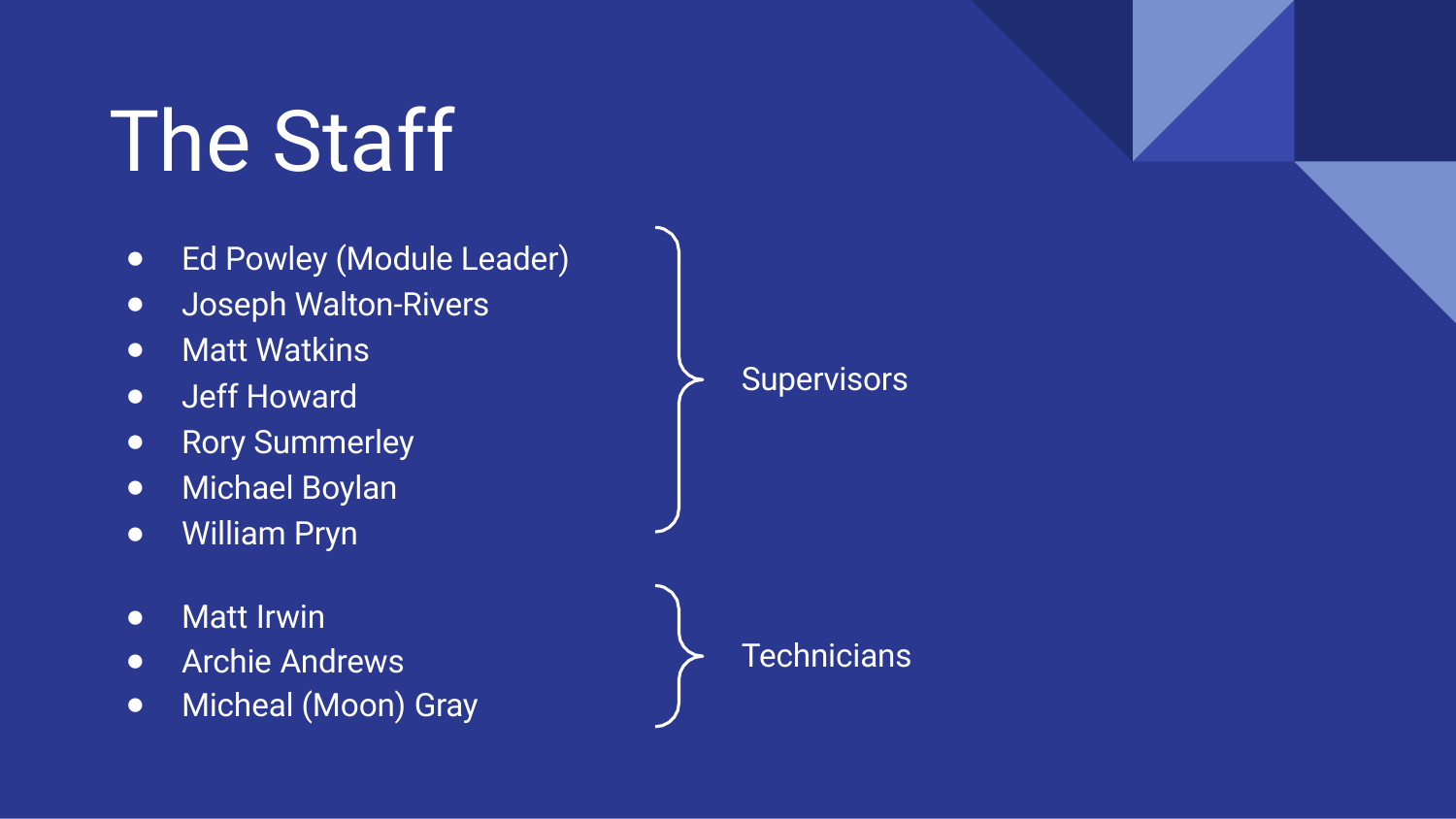

# The Staff

Ed Powley (Module Leader)
Joseph Walton-Rivers
Matt Watkins
Jeff Howard
Rory Summerley
Michael Boylan
William Pryn

Matt Irwin
Archie Andrews
Micheal (Moon) Gray
Supervisors

Technicians